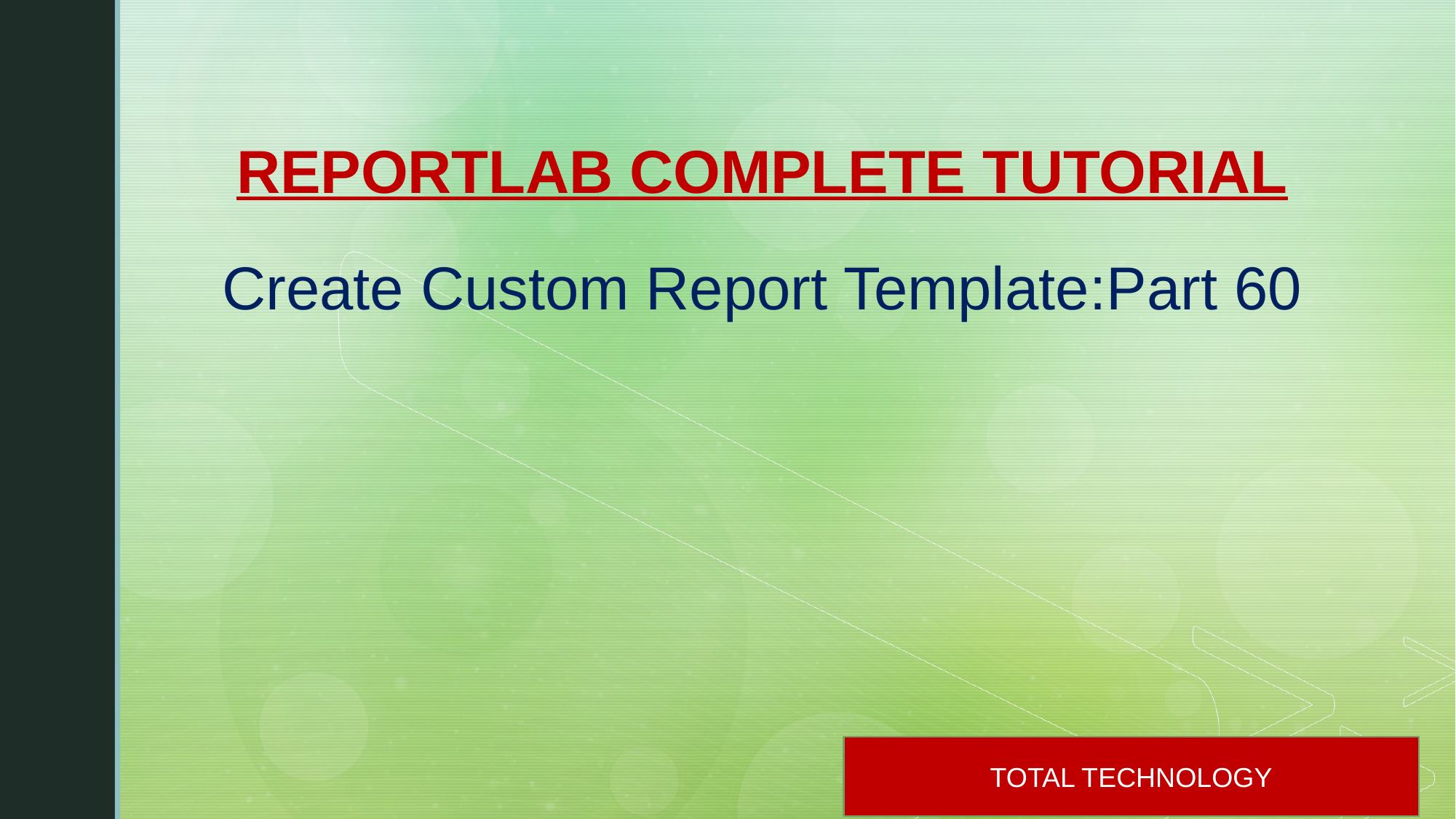

REPORTLAB COMPLETE TUTORIAL

Create Custom Report Template:Part 60

TOTAL TECHNOLOGY
1